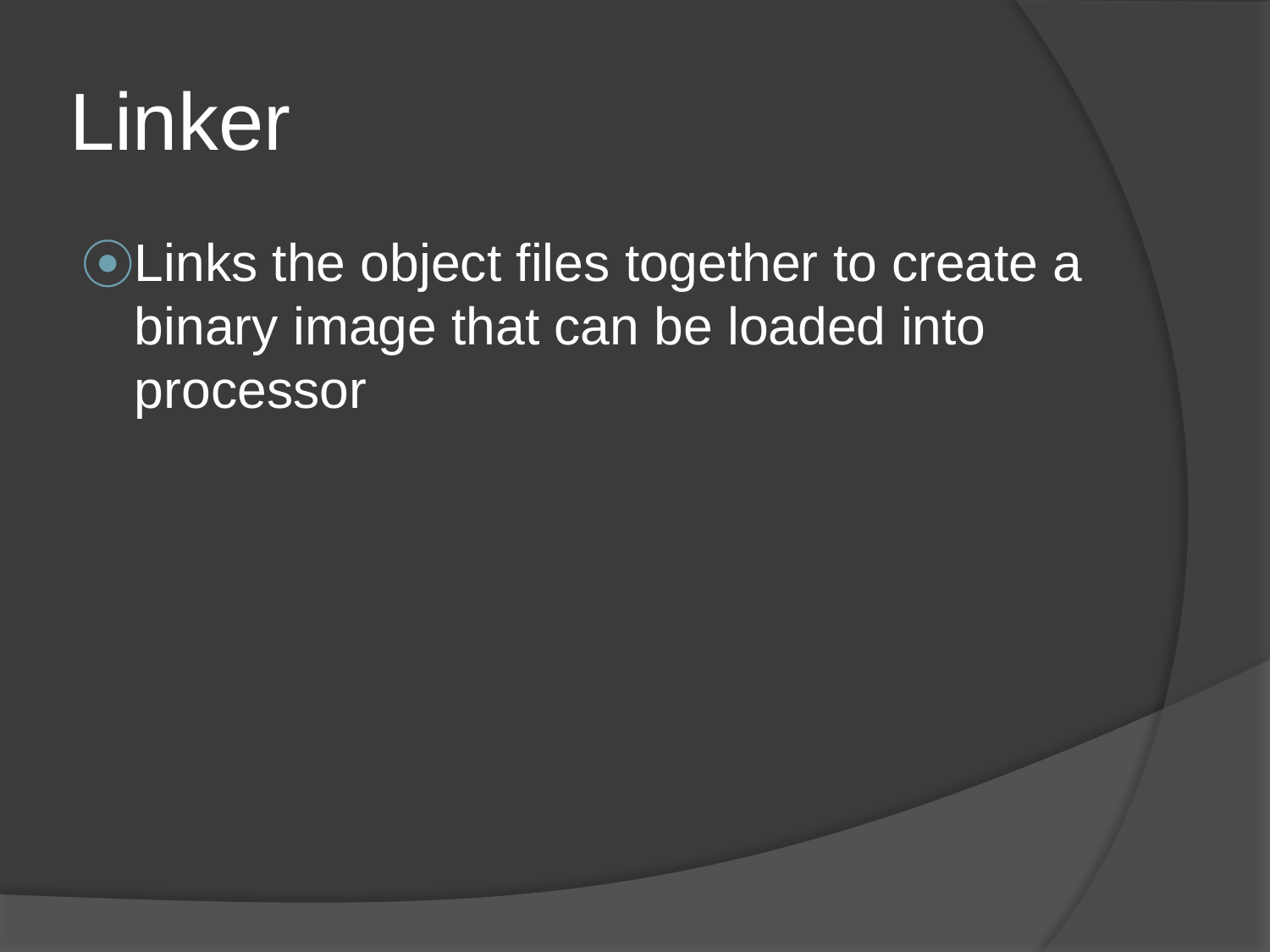

# Linker
Links the object files together to create a binary image that can be loaded into processor